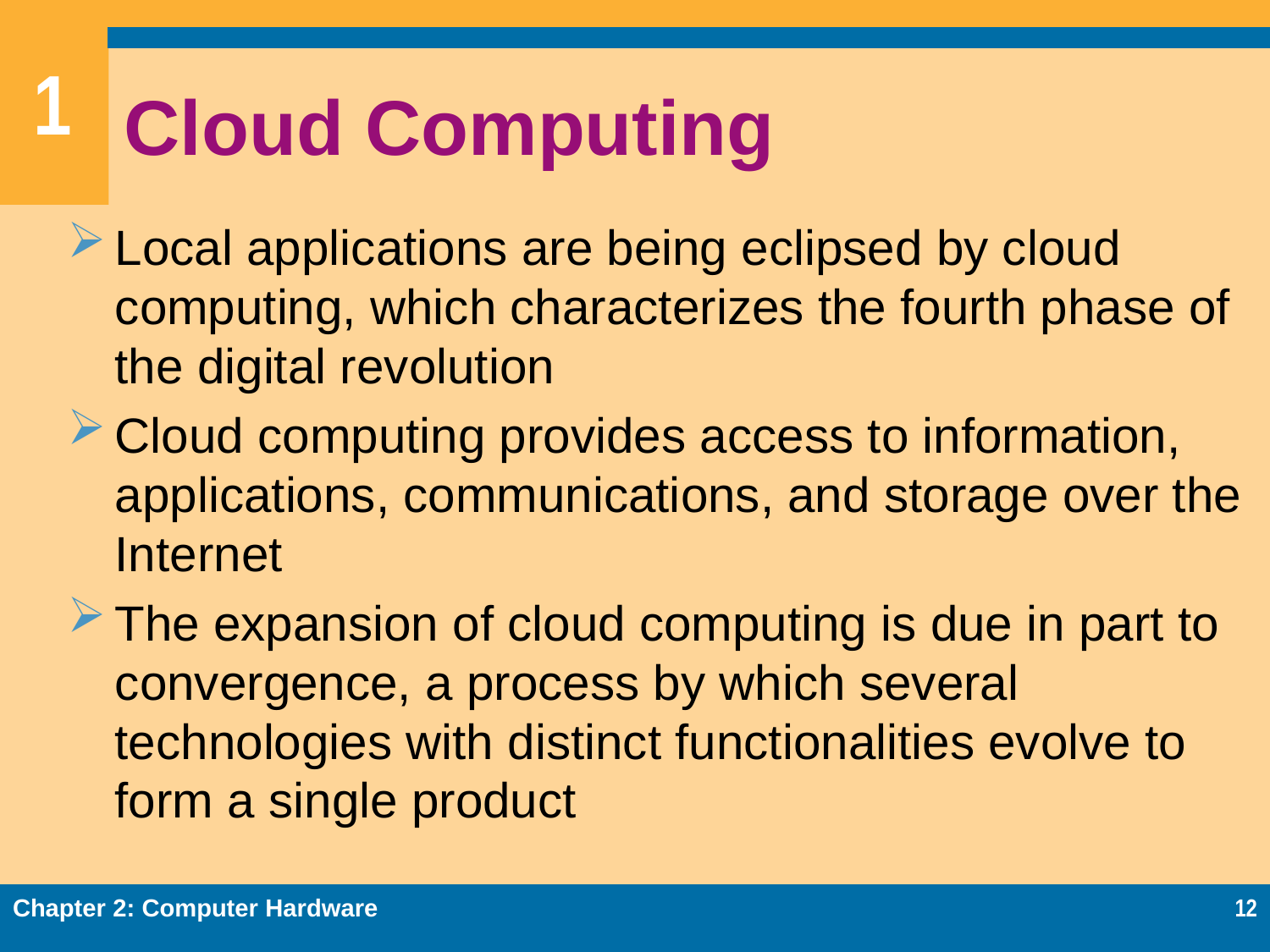

# Cloud Computing
Local applications are being eclipsed by cloud computing, which characterizes the fourth phase of the digital revolution
Cloud computing provides access to information, applications, communications, and storage over the Internet
The expansion of cloud computing is due in part to convergence, a process by which several technologies with distinct functionalities evolve to form a single product
Chapter 2: Computer Hardware
12